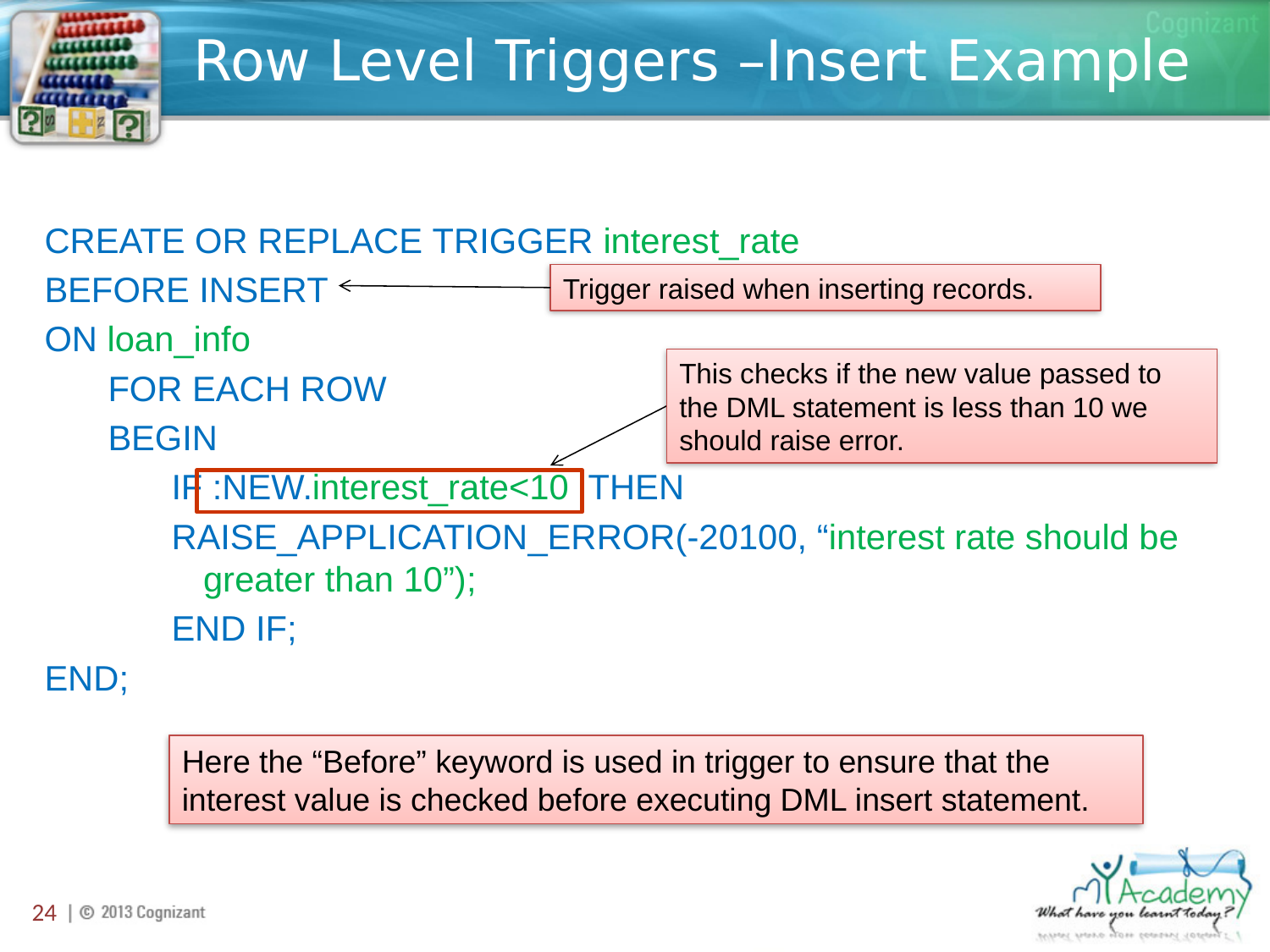

# Row Level Triggers –Insert Example
CREATE OR REPLACE TRIGGER interest_rate
BEFORE INSERT
ON loan_info
FOR EACH ROW
BEGIN
IF :NEW.interest_rate<10  THEN
RAISE_APPLICATION_ERROR(-20100, “interest rate should be greater than 10”);
END IF;
END;
Trigger raised when inserting records.
This checks if the new value passed to the DML statement is less than 10 we should raise error.

Here the “Before” keyword is used in trigger to ensure that the interest value is checked before executing DML insert statement.
24